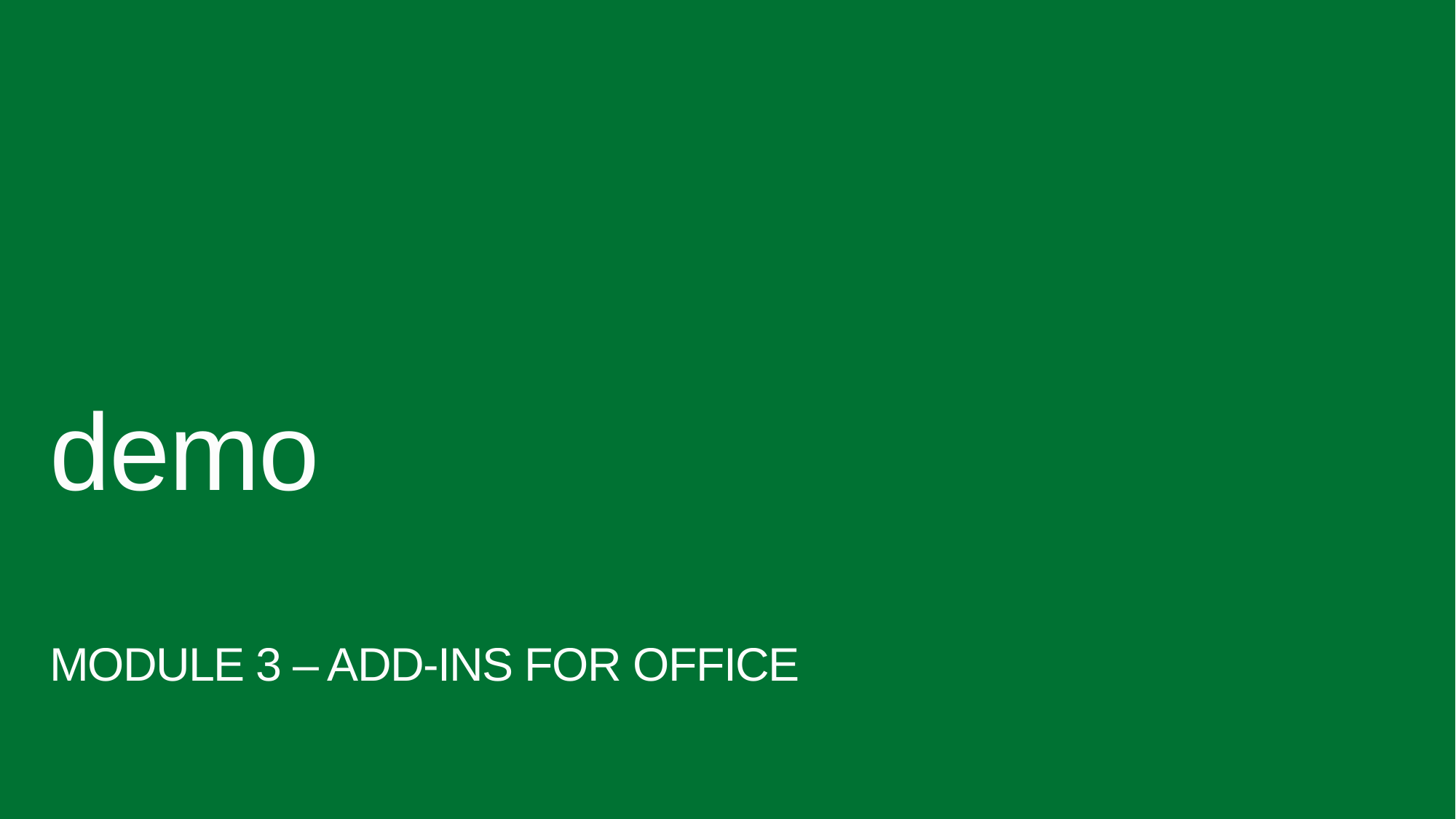

demo
Module 3 – Add-Ins for Office